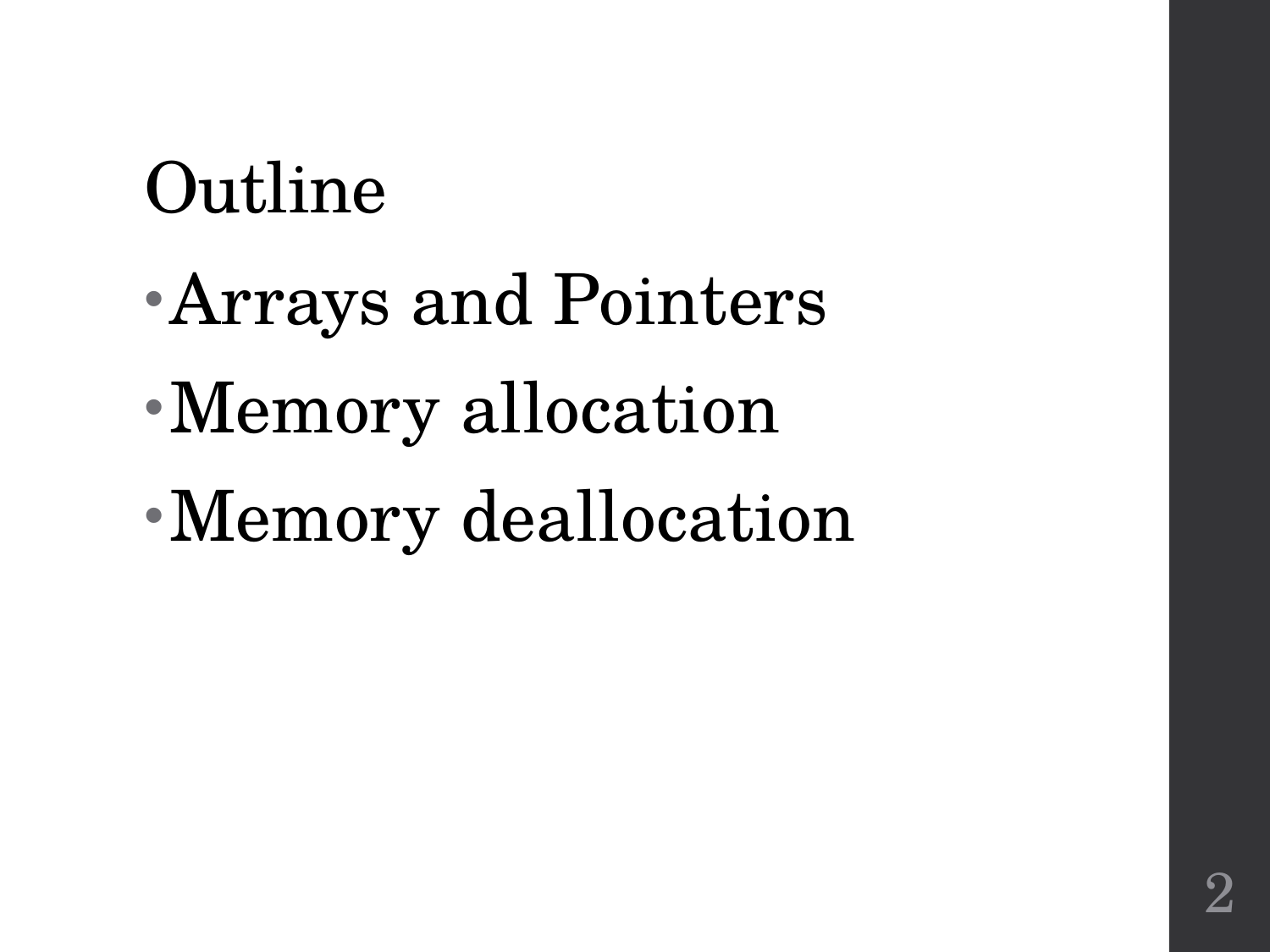

# Outline
Arrays and Pointers
Memory allocation
Memory deallocation
2